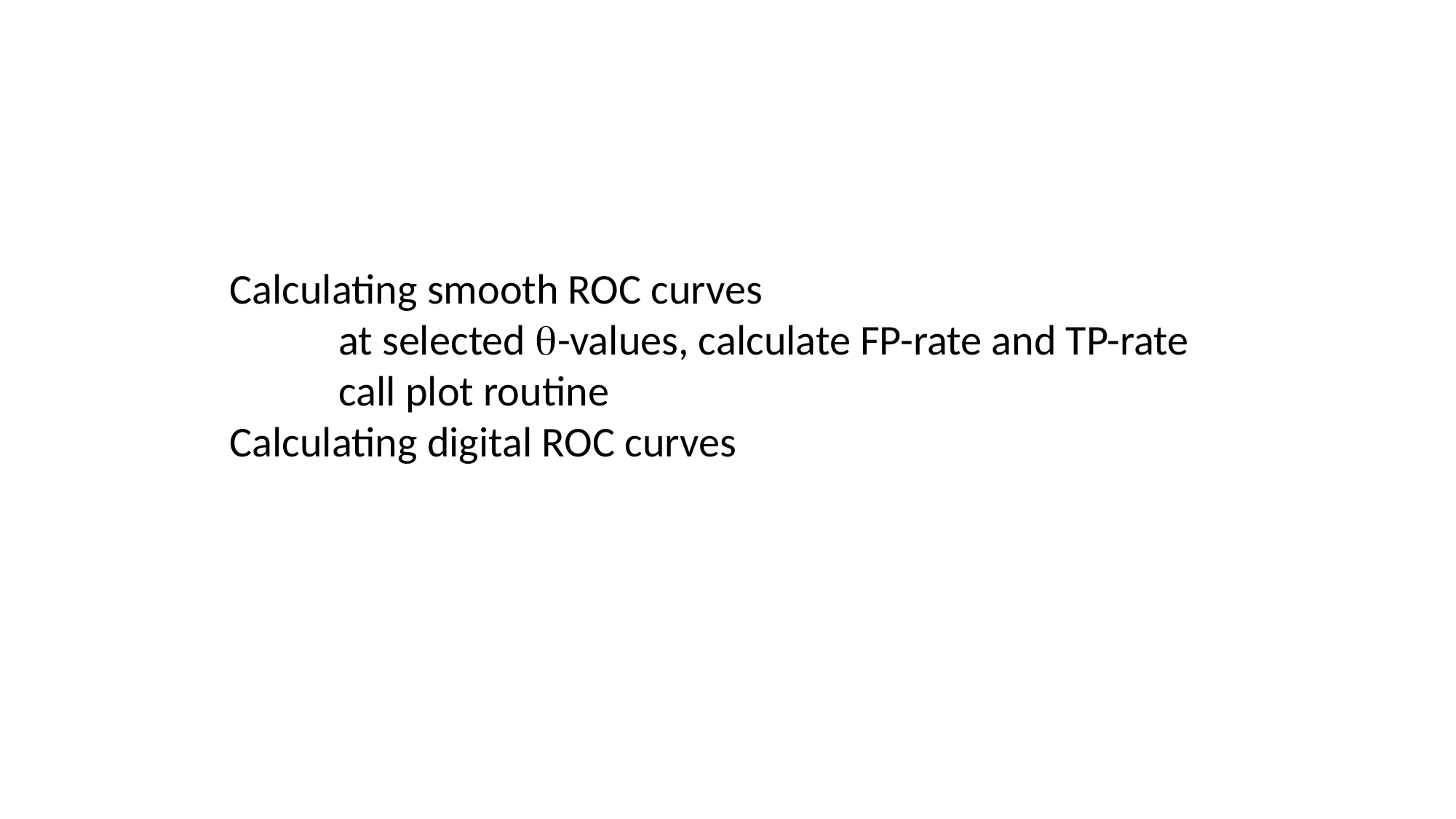

Calculating smooth ROC curves
	at selected θ-values, calculate FP-rate and TP-rate
	call plot routine
Calculating digital ROC curves